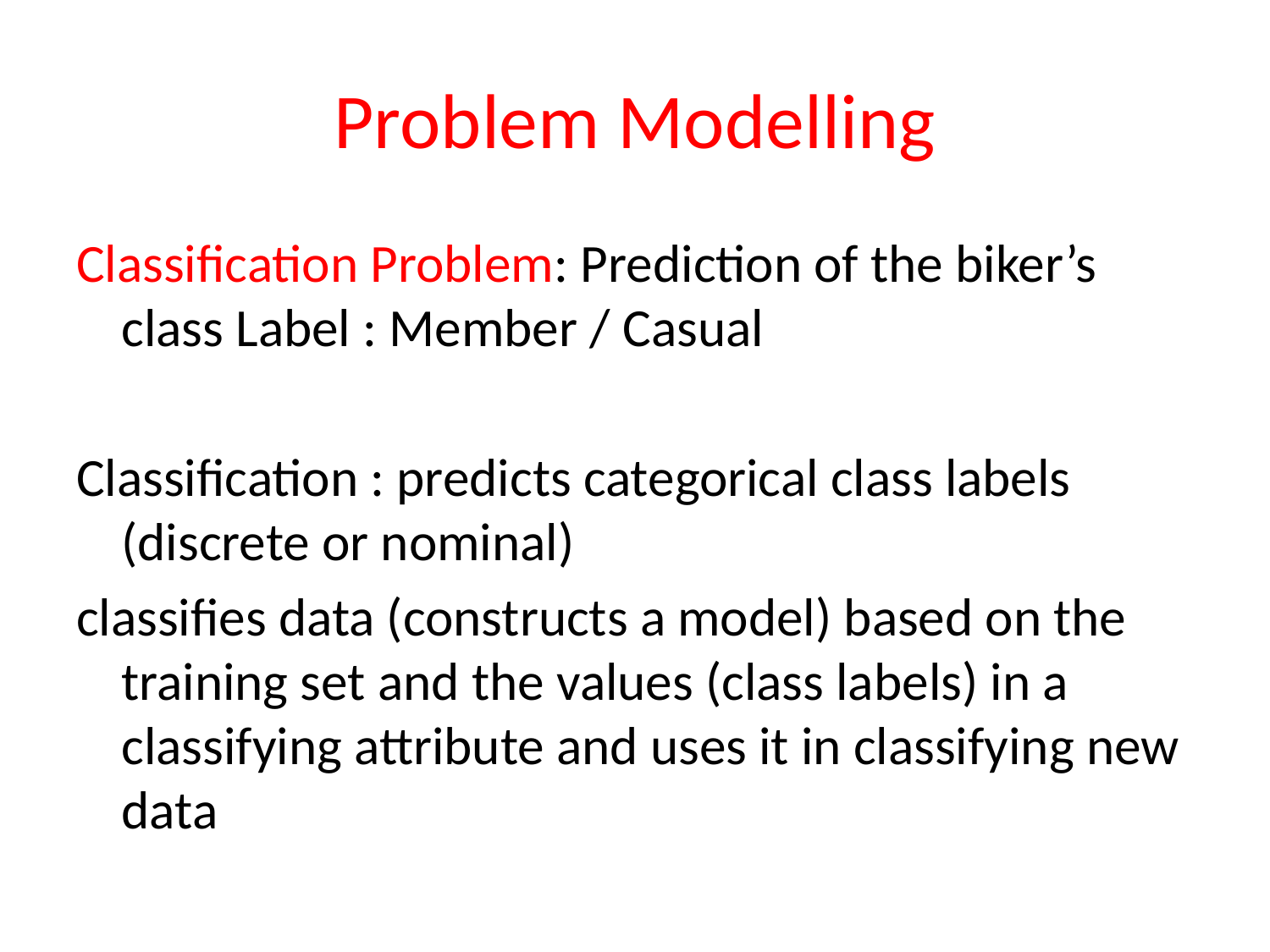

# Problem Modelling
Classification Problem: Prediction of the biker’s class Label : Member / Casual

Classification : predicts categorical class labels (discrete or nominal)
classifies data (constructs a model) based on the training set and the values (class labels) in a classifying attribute and uses it in classifying new data